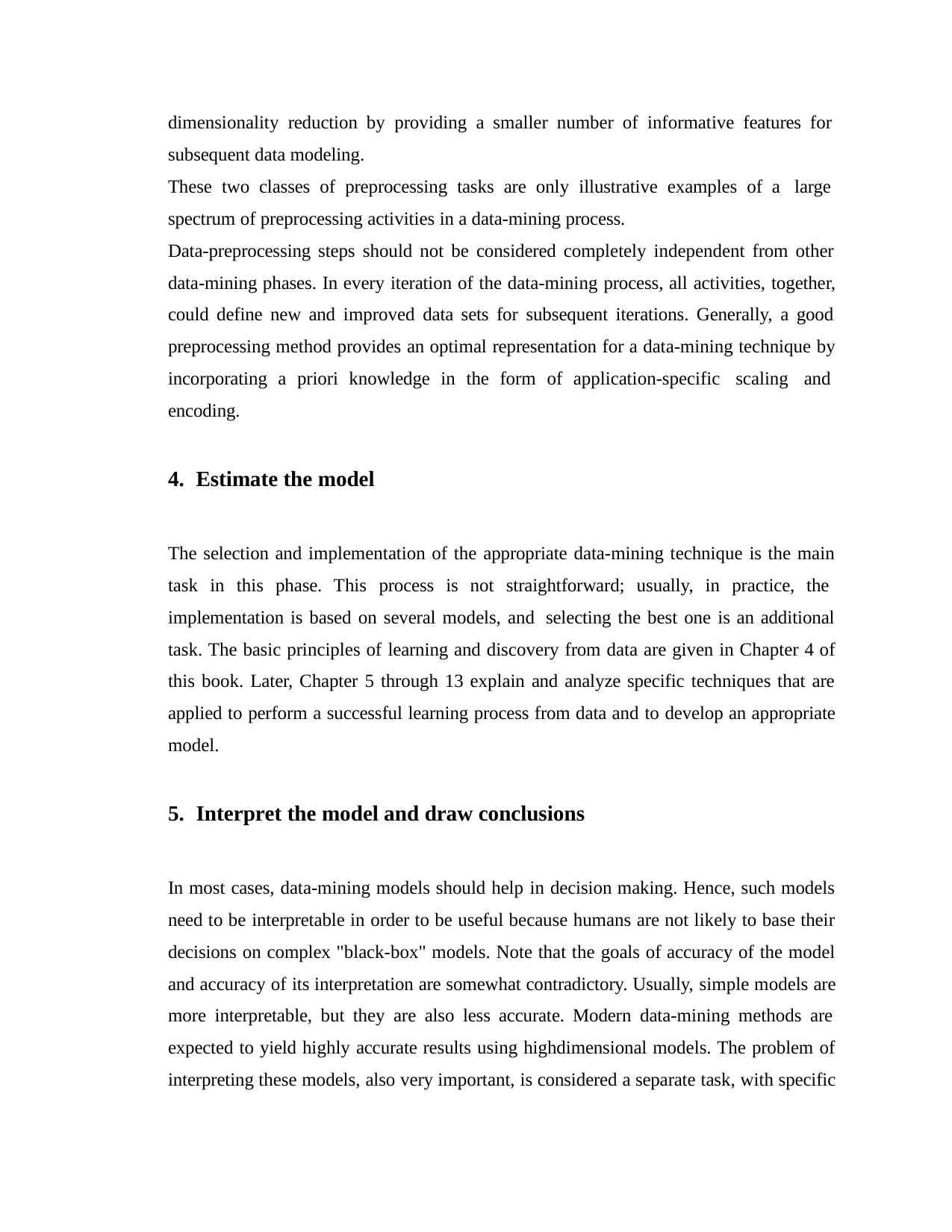

dimensionality reduction by providing a smaller number of informative features for  subsequent data modeling.
These two classes of preprocessing tasks are only illustrative examples of a large  spectrum of preprocessing activities in a data-mining process.
Data-preprocessing steps should not be considered completely independent from other  data-mining phases. In every iteration of the data-mining process, all activities, together,  could define new and improved data sets for subsequent iterations. Generally, a good  preprocessing method provides an optimal representation for a data-mining technique by  incorporating a priori knowledge in the form of application-specific scaling and  encoding.

Estimate the model

The selection and implementation of the appropriate data-mining technique is the main  task in this phase. This process is not straightforward; usually, in practice, the  implementation is based on several models, and selecting the best one is an additional  task. The basic principles of learning and discovery from data are given in Chapter 4 of  this book. Later, Chapter 5 through 13 explain and analyze specific techniques that are  applied to perform a successful learning process from data and to develop an appropriate  model.

Interpret the model and draw conclusions

In most cases, data-mining models should help in decision making. Hence, such models  need to be interpretable in order to be useful because humans are not likely to base their  decisions on complex "black-box" models. Note that the goals of accuracy of the model  and accuracy of its interpretation are somewhat contradictory. Usually, simple models are  more interpretable, but they are also less accurate. Modern data-mining methods are  expected to yield highly accurate results using highdimensional models. The problem of  interpreting these models, also very important, is considered a separate task, with specific